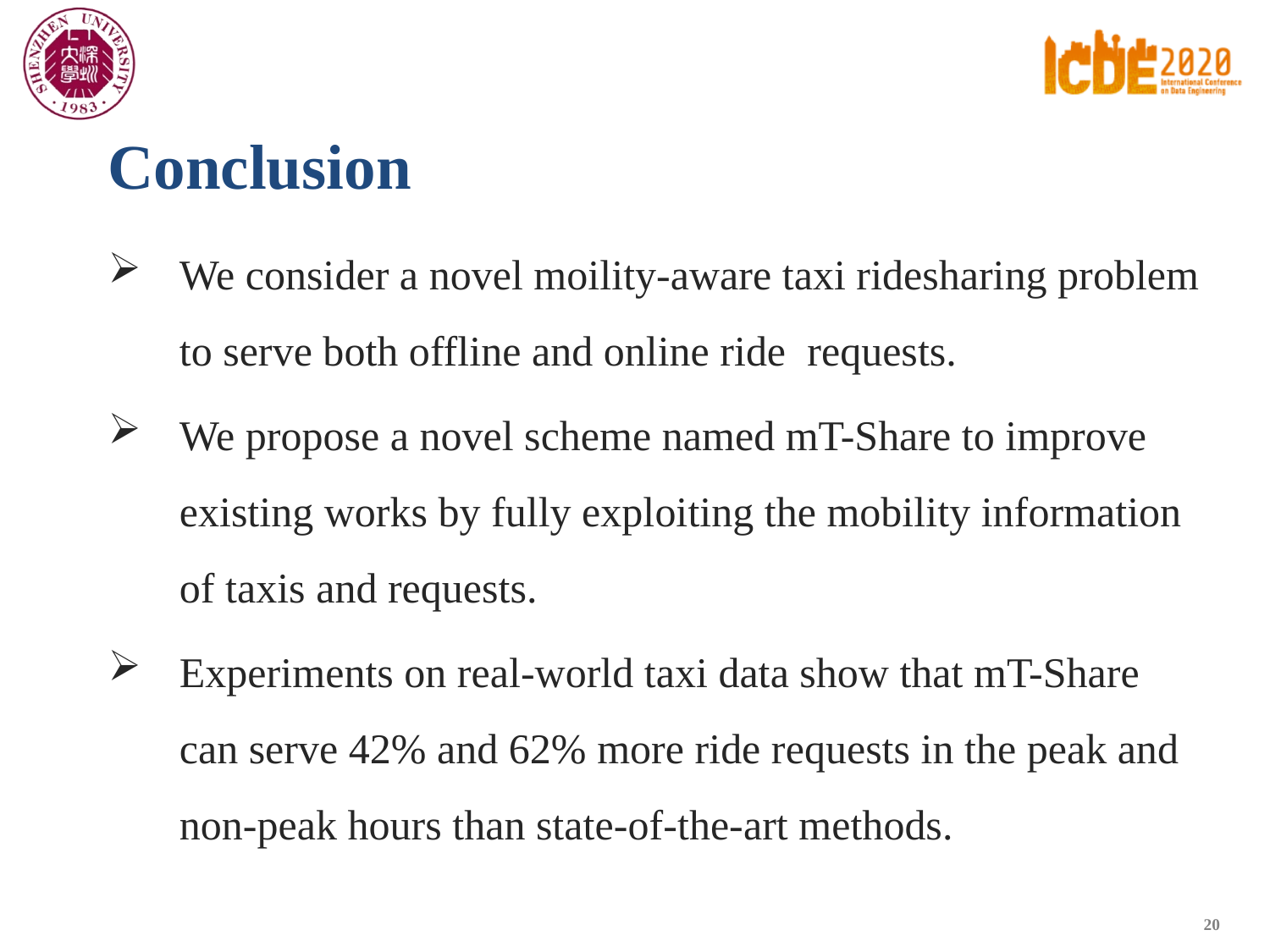

# Conclusion
We consider a novel moility-aware taxi ridesharing problem to serve both offline and online ride  requests.
We propose a novel scheme named mT-Share to improve existing works by fully exploiting the mobility information of taxis and requests.
Experiments on real-world taxi data show that mT-Share can serve 42% and 62% more ride requests in the peak and non-peak hours than state-of-the-art methods.
20